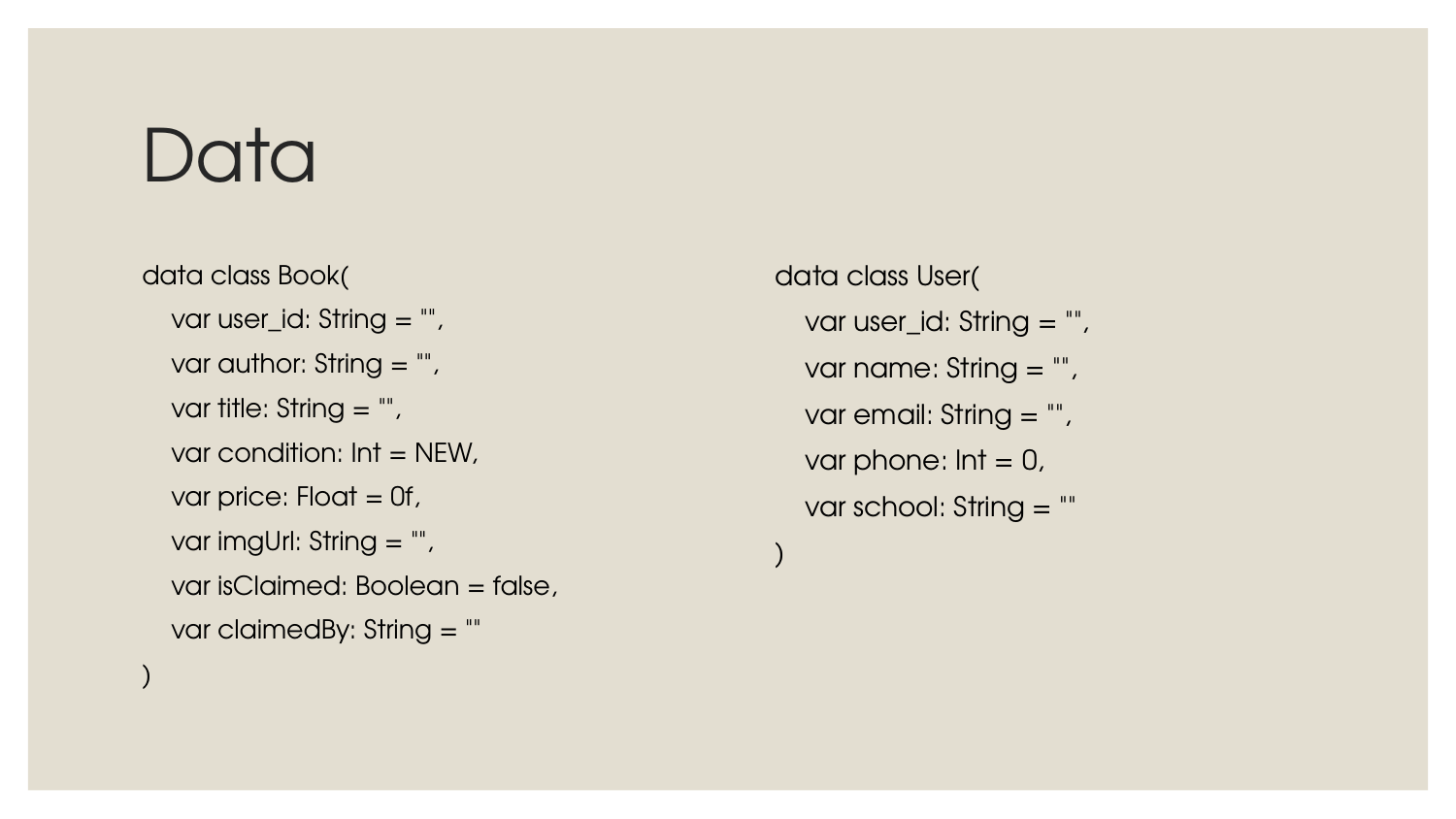

# Data
data class Book(
    var user_id: String = "",
    var author: String = "",
    var title: String = "",
    var condition: Int = NEW,
    var price: Float = 0f,
    var imgUrl: String = "",
    var isClaimed: Boolean = false,
    var claimedBy: String = ""
)
data class User(
    var user_id: String = "",
    var name: String = "",
    var email: String = "",
    var phone: Int = 0,
    var school: String = ""
)